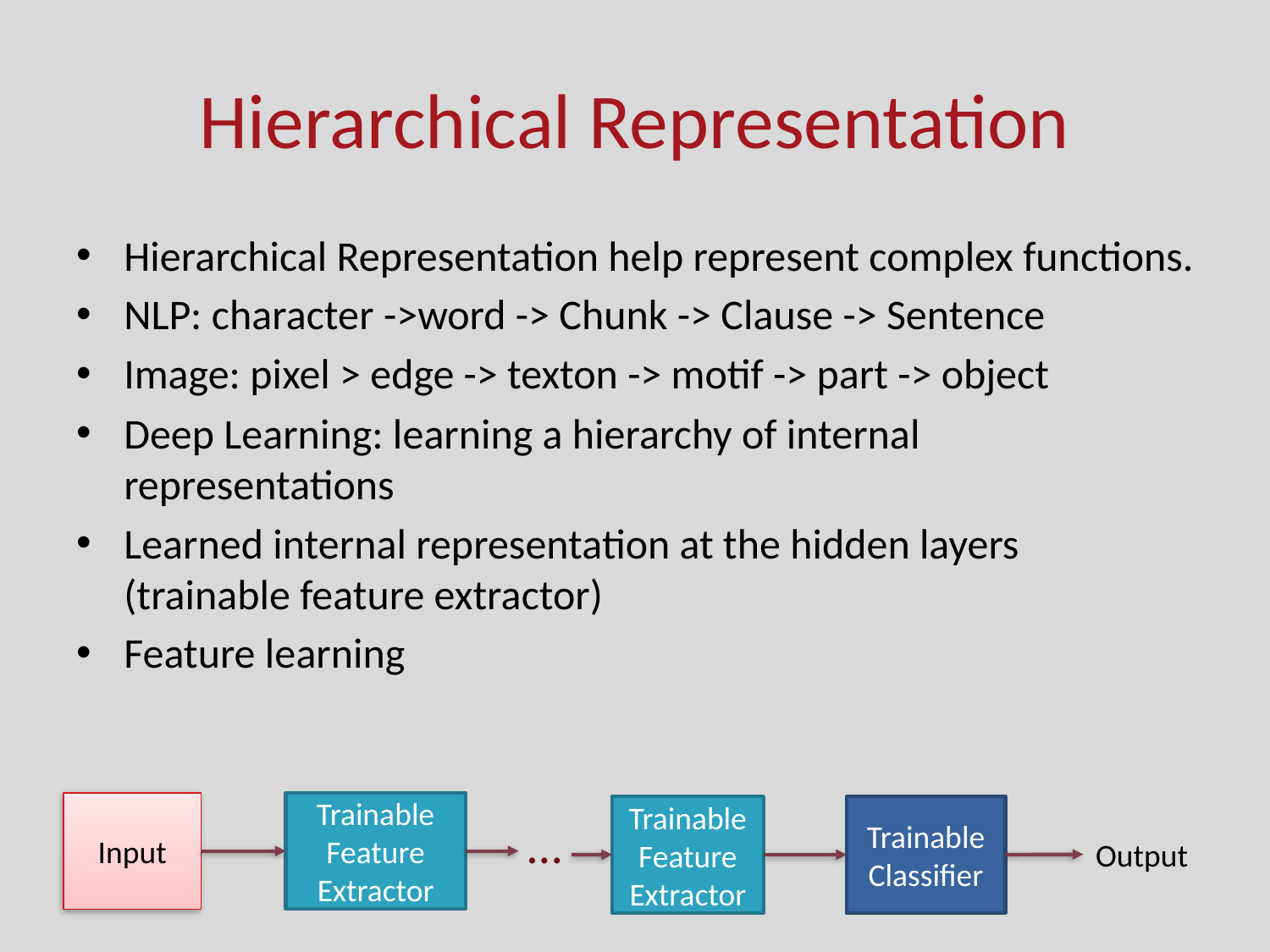

# Hierarchical Representation
Hierarchical Representation help represent complex functions.
NLP: character ->word -> Chunk -> Clause -> Sentence
Image: pixel > edge -> texton -> motif -> part -> object
Deep Learning: learning a hierarchy of internal representations
Learned internal representation at the hidden layers (trainable feature extractor)
Feature learning
Input
Trainable Feature Extractor
Trainable Feature Extractor
Trainable Classifier
…
Output